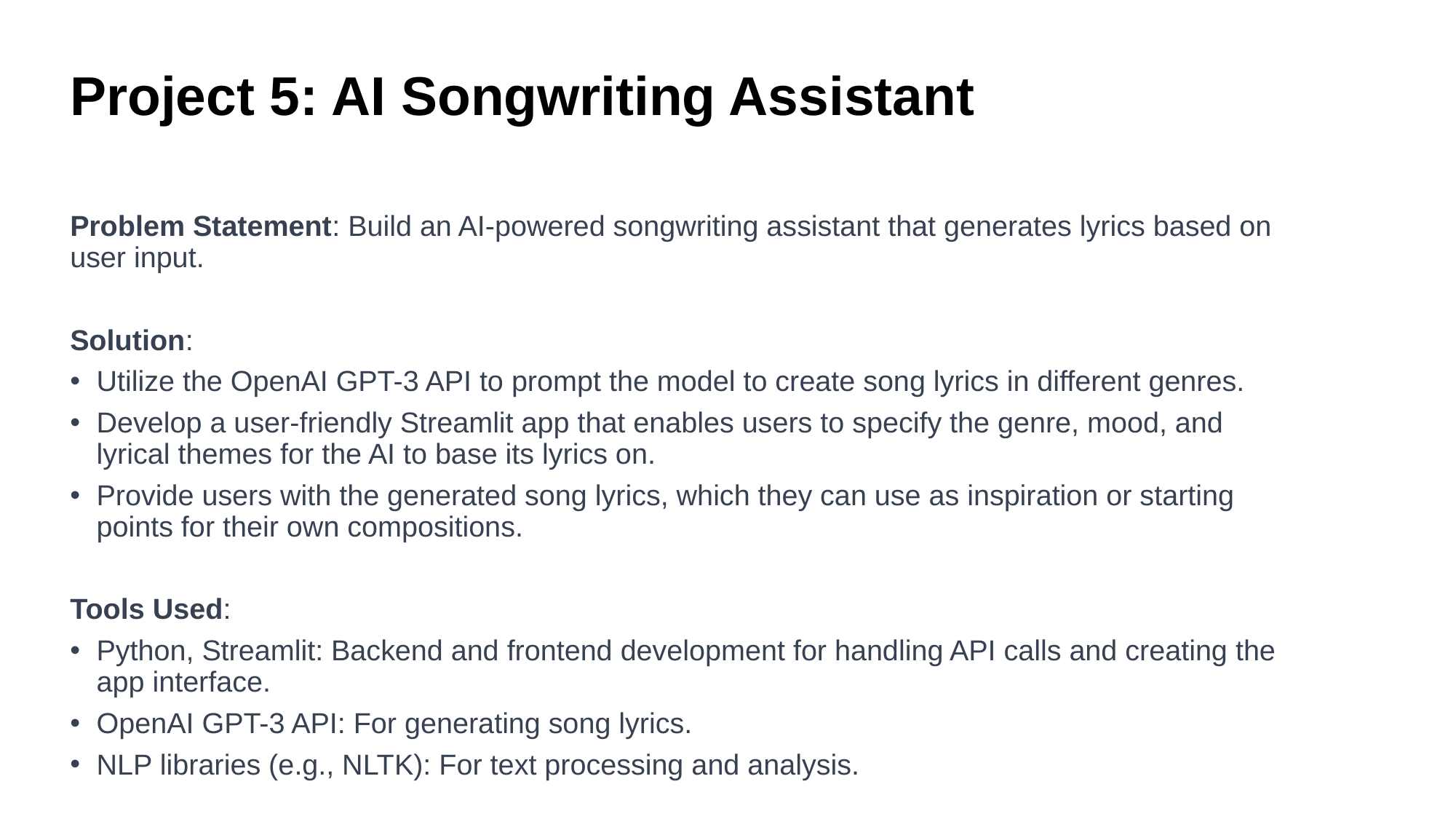

# Project 5: AI Songwriting Assistant
Problem Statement: Build an AI-powered songwriting assistant that generates lyrics based on user input.

Solution:
Utilize the OpenAI GPT-3 API to prompt the model to create song lyrics in different genres.
Develop a user-friendly Streamlit app that enables users to specify the genre, mood, and lyrical themes for the AI to base its lyrics on.
Provide users with the generated song lyrics, which they can use as inspiration or starting points for their own compositions.

Tools Used:
Python, Streamlit: Backend and frontend development for handling API calls and creating the app interface.
OpenAI GPT-3 API: For generating song lyrics.
NLP libraries (e.g., NLTK): For text processing and analysis.